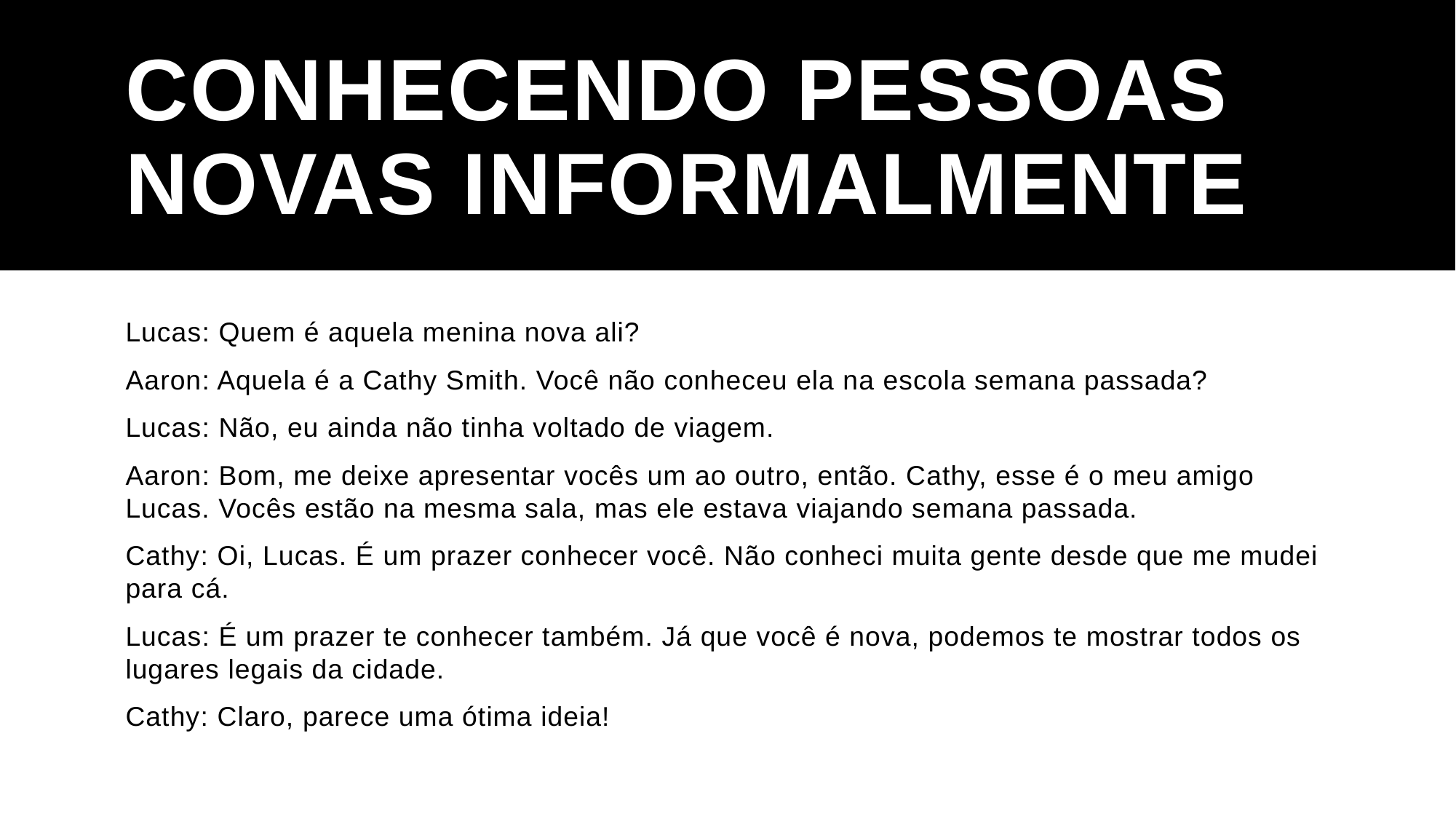

# Conhecendo pessoas novas informalmente
Lucas: Quem é aquela menina nova ali?
Aaron: Aquela é a Cathy Smith. Você não conheceu ela na escola semana passada?
Lucas: Não, eu ainda não tinha voltado de viagem.
Aaron: Bom, me deixe apresentar vocês um ao outro, então. Cathy, esse é o meu amigo Lucas. Vocês estão na mesma sala, mas ele estava viajando semana passada.
Cathy: Oi, Lucas. É um prazer conhecer você. Não conheci muita gente desde que me mudei para cá.
Lucas: É um prazer te conhecer também. Já que você é nova, podemos te mostrar todos os lugares legais da cidade.
Cathy: Claro, parece uma ótima ideia!